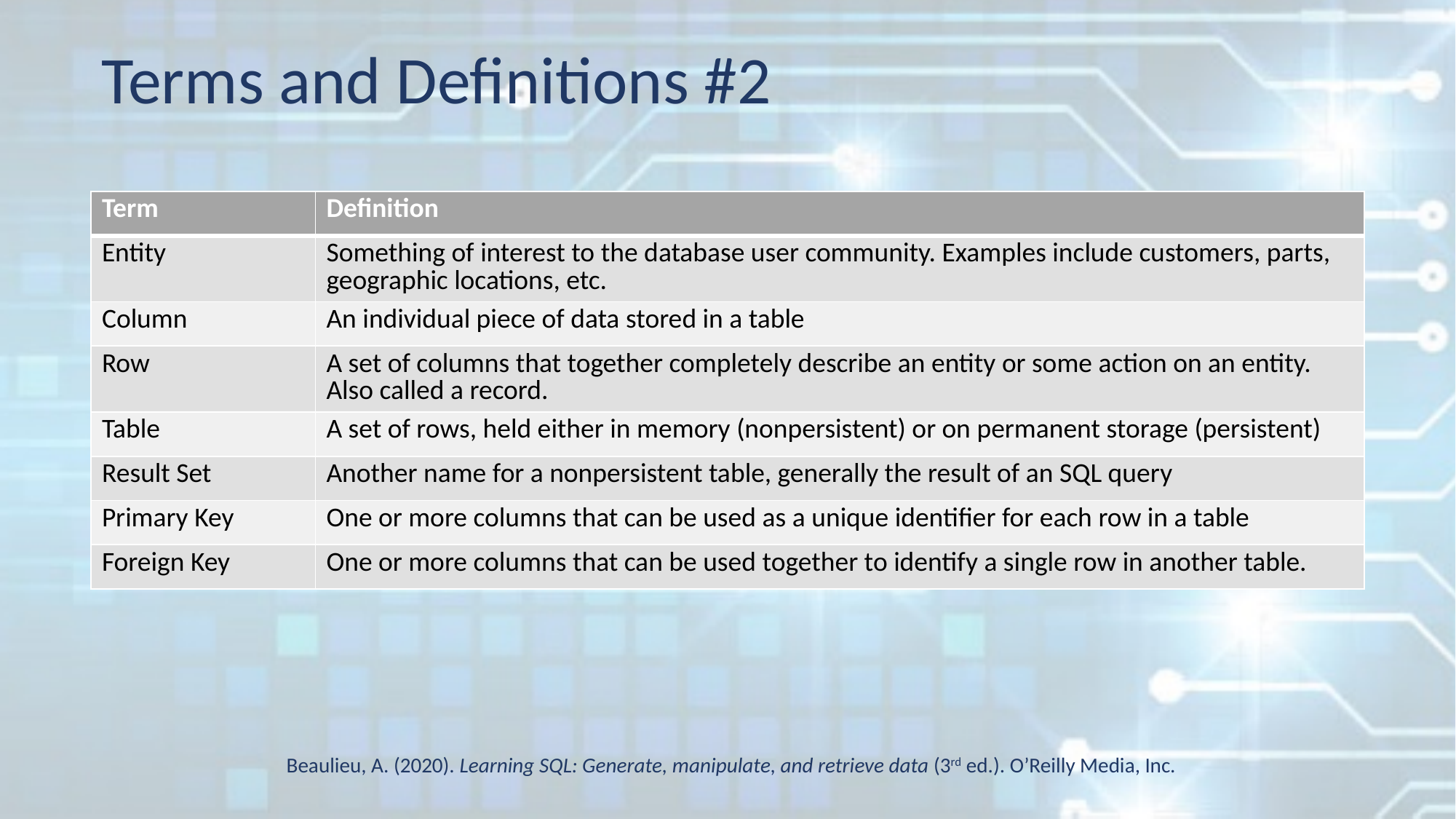

Terms and Definitions #2
| Term | Definition |
| --- | --- |
| Entity | Something of interest to the database user community. Examples include customers, parts, geographic locations, etc. |
| Column | An individual piece of data stored in a table |
| Row | A set of columns that together completely describe an entity or some action on an entity. Also called a record. |
| Table | A set of rows, held either in memory (nonpersistent) or on permanent storage (persistent) |
| Result Set | Another name for a nonpersistent table, generally the result of an SQL query |
| Primary Key | One or more columns that can be used as a unique identifier for each row in a table |
| Foreign Key | One or more columns that can be used together to identify a single row in another table. |
Beaulieu, A. (2020). Learning SQL: Generate, manipulate, and retrieve data (3rd ed.). O’Reilly Media, Inc.
Learning SQL – page 8